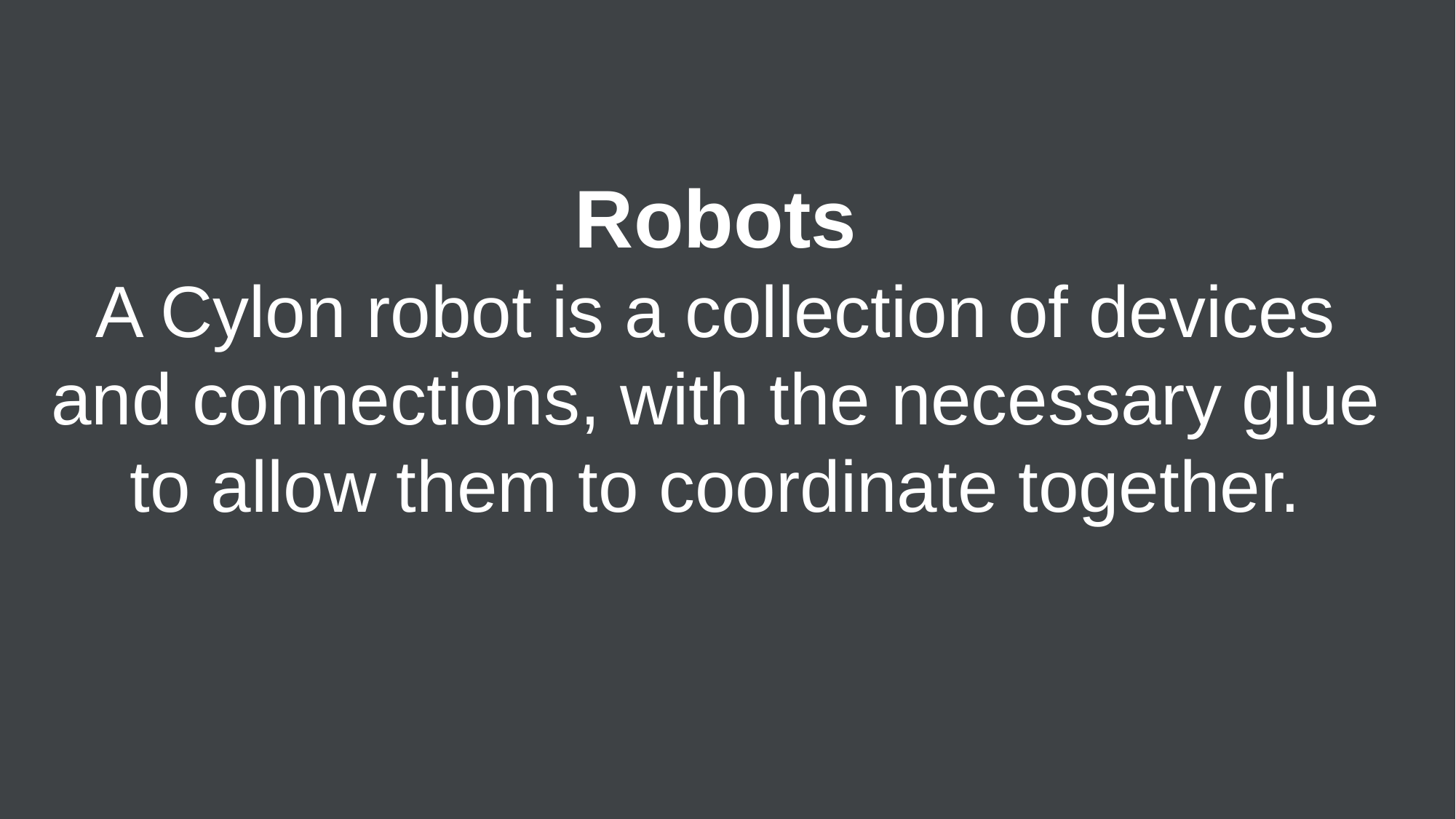

Robots
A Cylon robot is a collection of devices and connections, with the necessary glue to allow them to coordinate together.